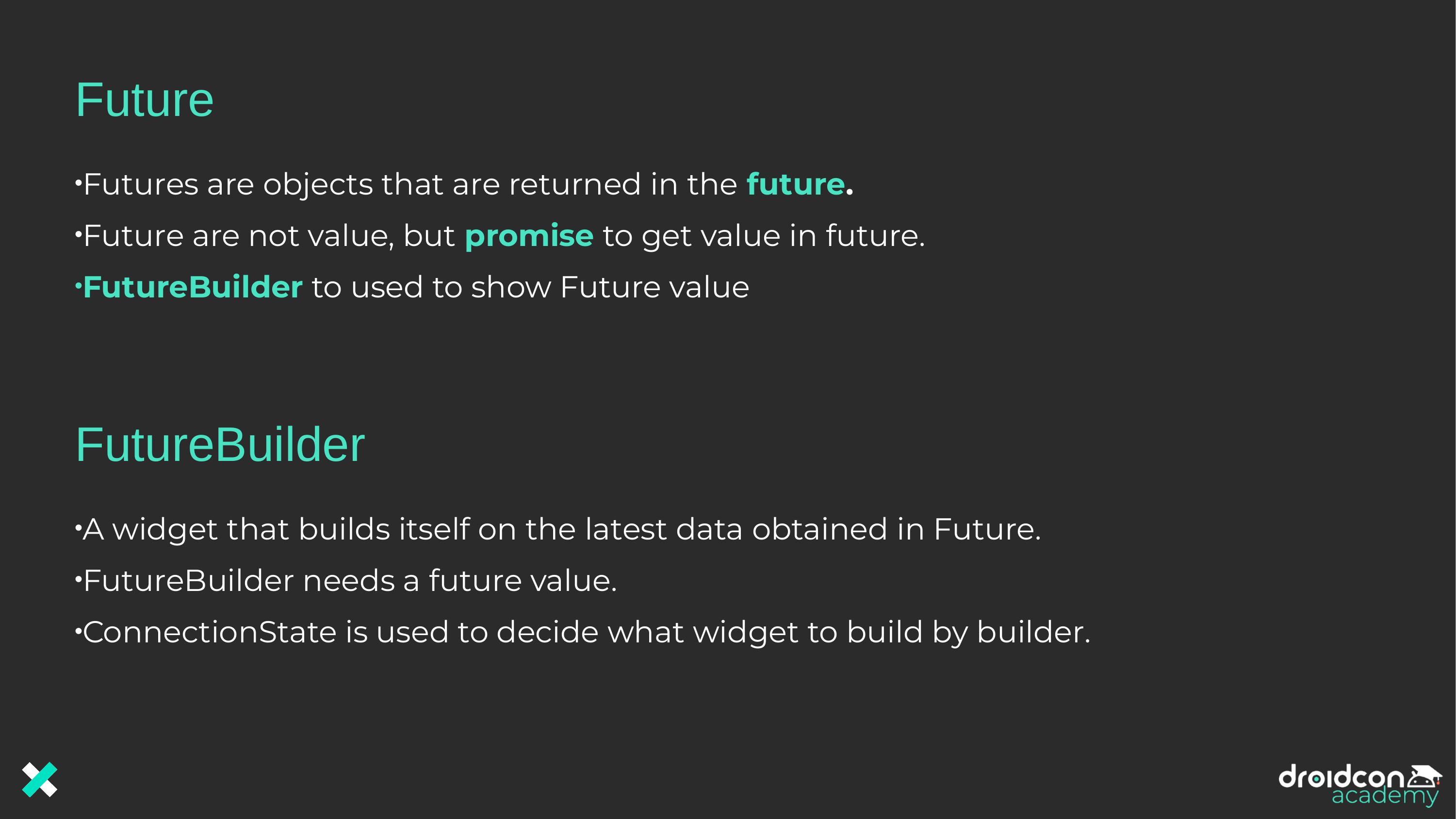

# Future
Futures are objects that are returned in the future.
Future are not value, but promise to get value in future.
FutureBuilder to used to show Future value

FutureBuilder
A widget that builds itself on the latest data obtained in Future.
FutureBuilder needs a future value.
ConnectionState is used to decide what widget to build by builder.